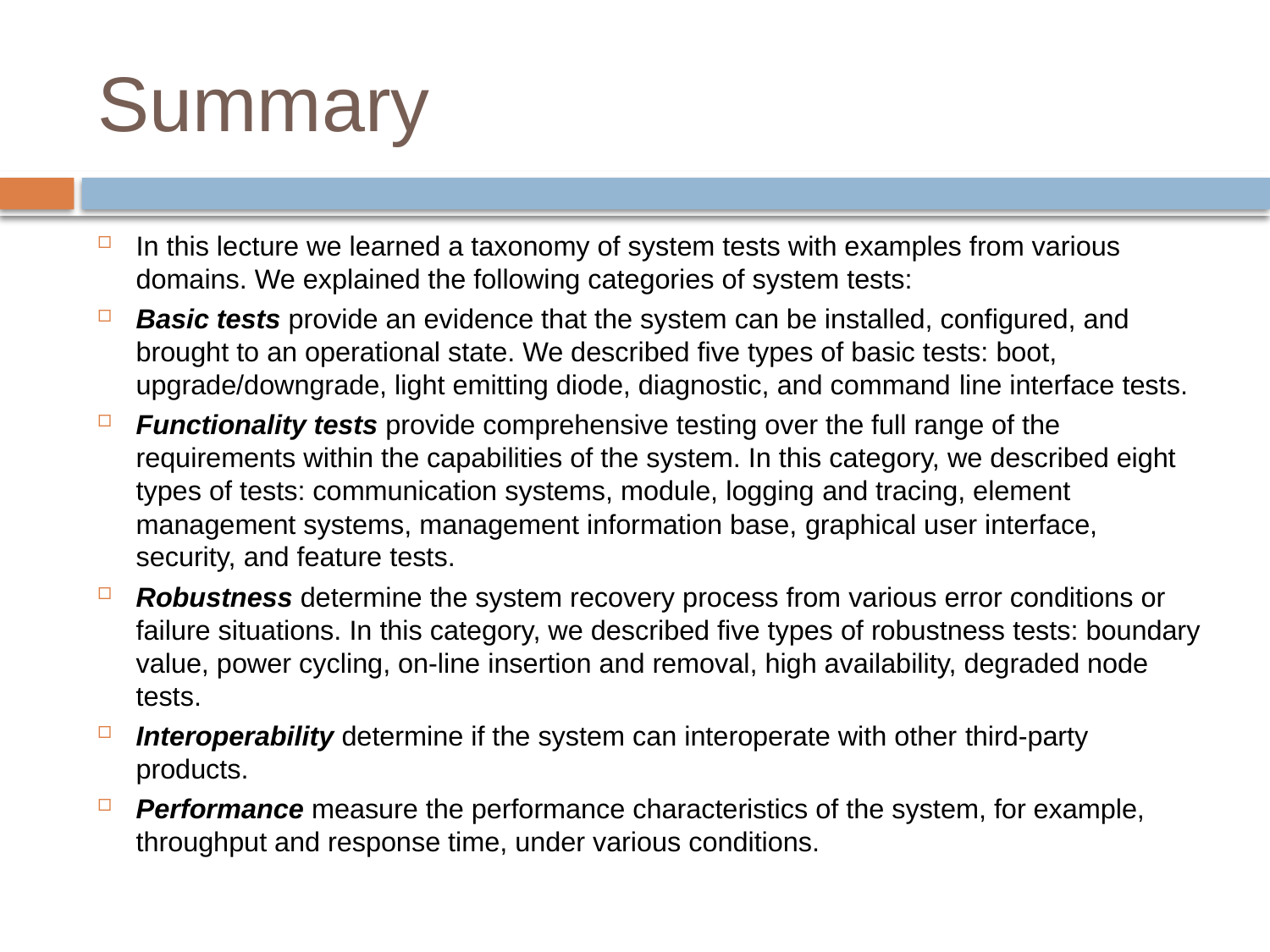

# Summary
In this lecture we learned a taxonomy of system tests with examples from various domains. We explained the following categories of system tests:
Basic tests provide an evidence that the system can be installed, configured, and brought to an operational state. We described five types of basic tests: boot, upgrade/downgrade, light emitting diode, diagnostic, and command line interface tests.
Functionality tests provide comprehensive testing over the full range of the requirements within the capabilities of the system. In this category, we described eight types of tests: communication systems, module, logging and tracing, element management systems, management information base, graphical user interface, security, and feature tests.
Robustness determine the system recovery process from various error conditions or failure situations. In this category, we described five types of robustness tests: boundary value, power cycling, on-line insertion and removal, high availability, degraded node tests.
Interoperability determine if the system can interoperate with other third-party products.
Performance measure the performance characteristics of the system, for example, throughput and response time, under various conditions.